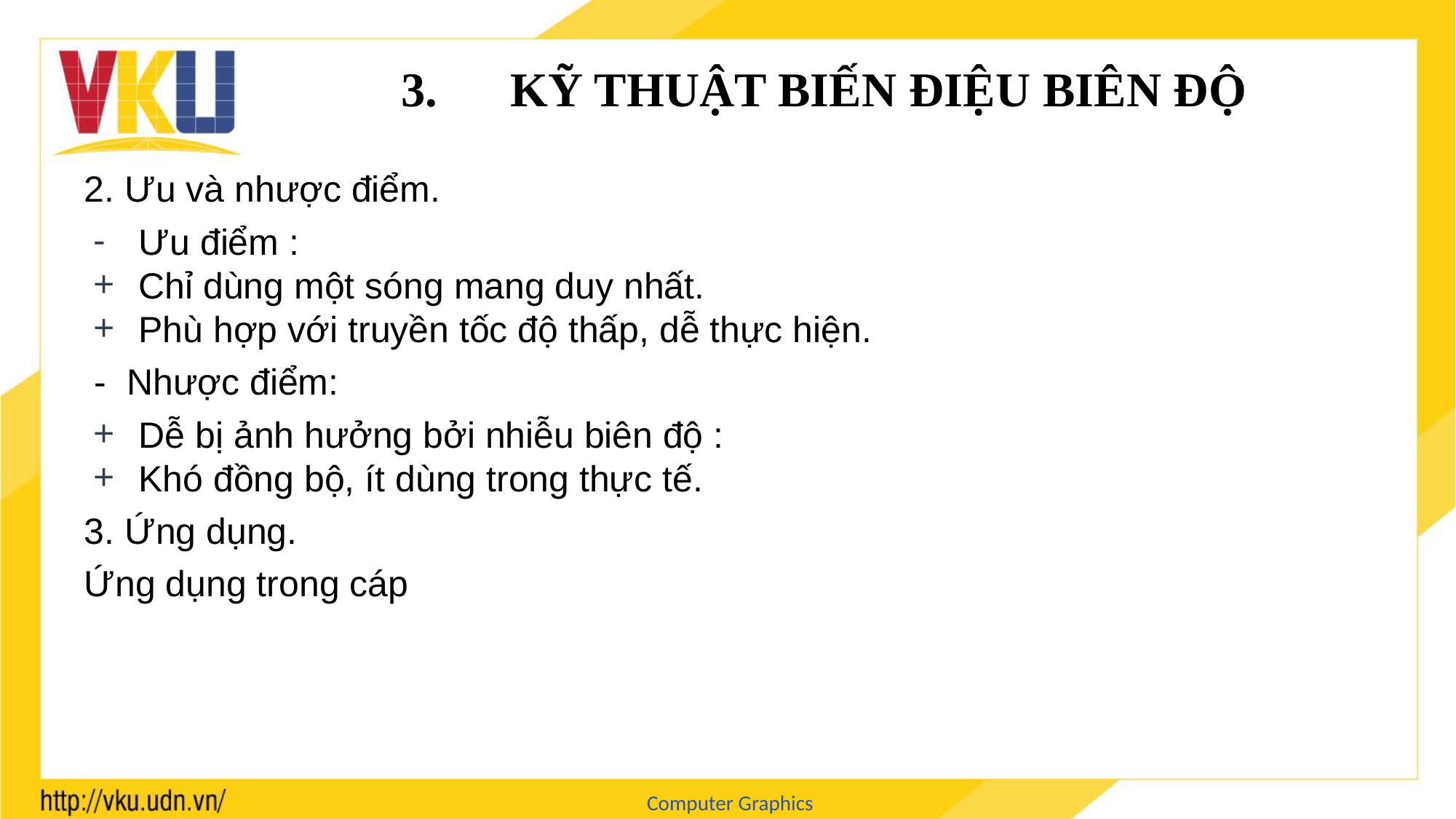

# 3. 	KỸ THUẬT BIẾN ĐIỆU BIÊN ĐỘ

2. Ưu và nhược điểm.
Ưu điểm :
Chỉ dùng một sóng mang duy nhất.
Phù hợp với truyền tốc độ thấp, dễ thực hiện.
 -  Nhược điểm:
Dễ bị ảnh hưởng bởi nhiễu biên độ :
Khó đồng bộ, ít dùng trong thực tế.
3. Ứng dụng.
Ứng dụng trong cáp